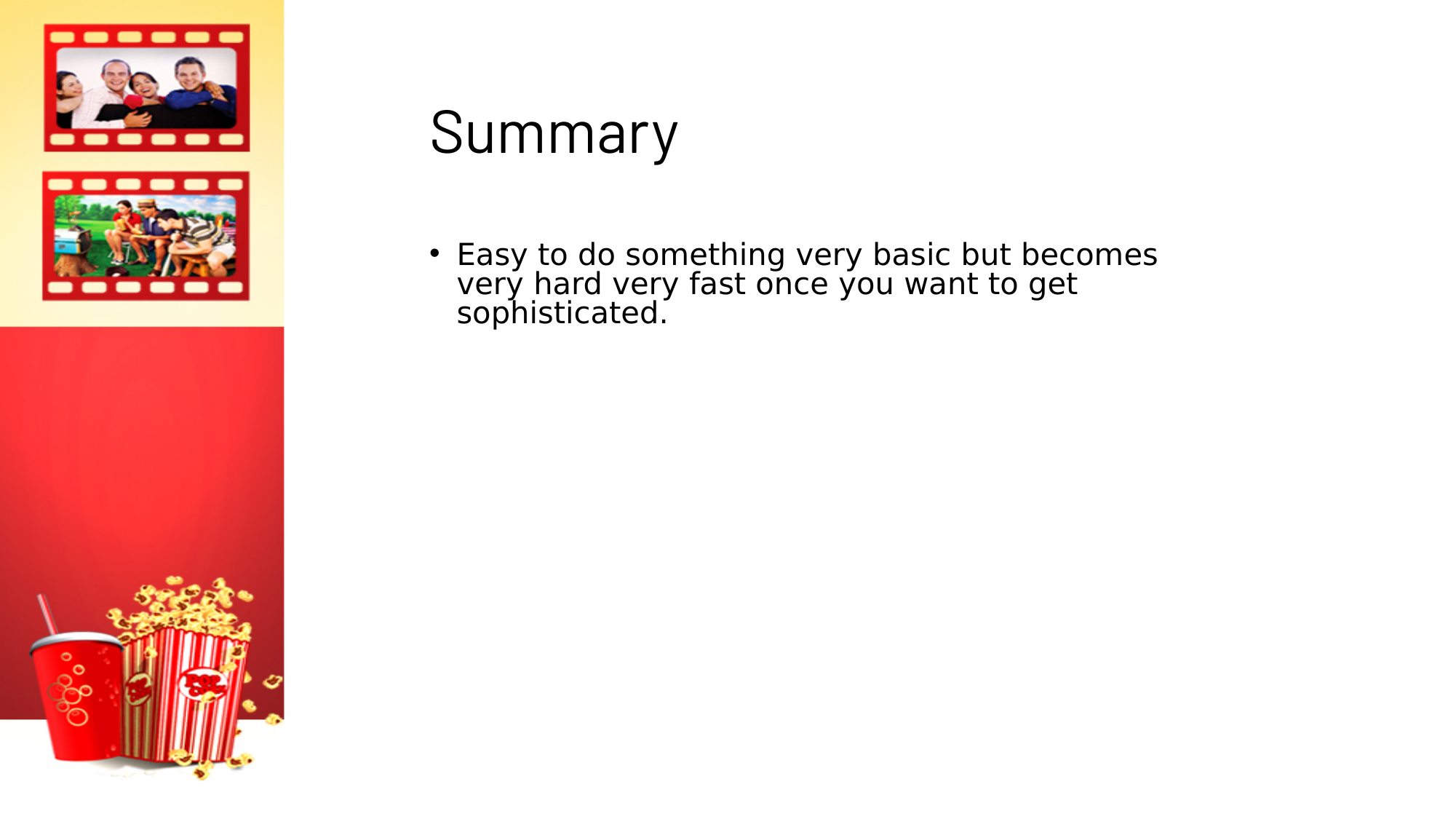

# Summary
Easy to do something very basic but becomes very hard very fast once you want to get sophisticated.